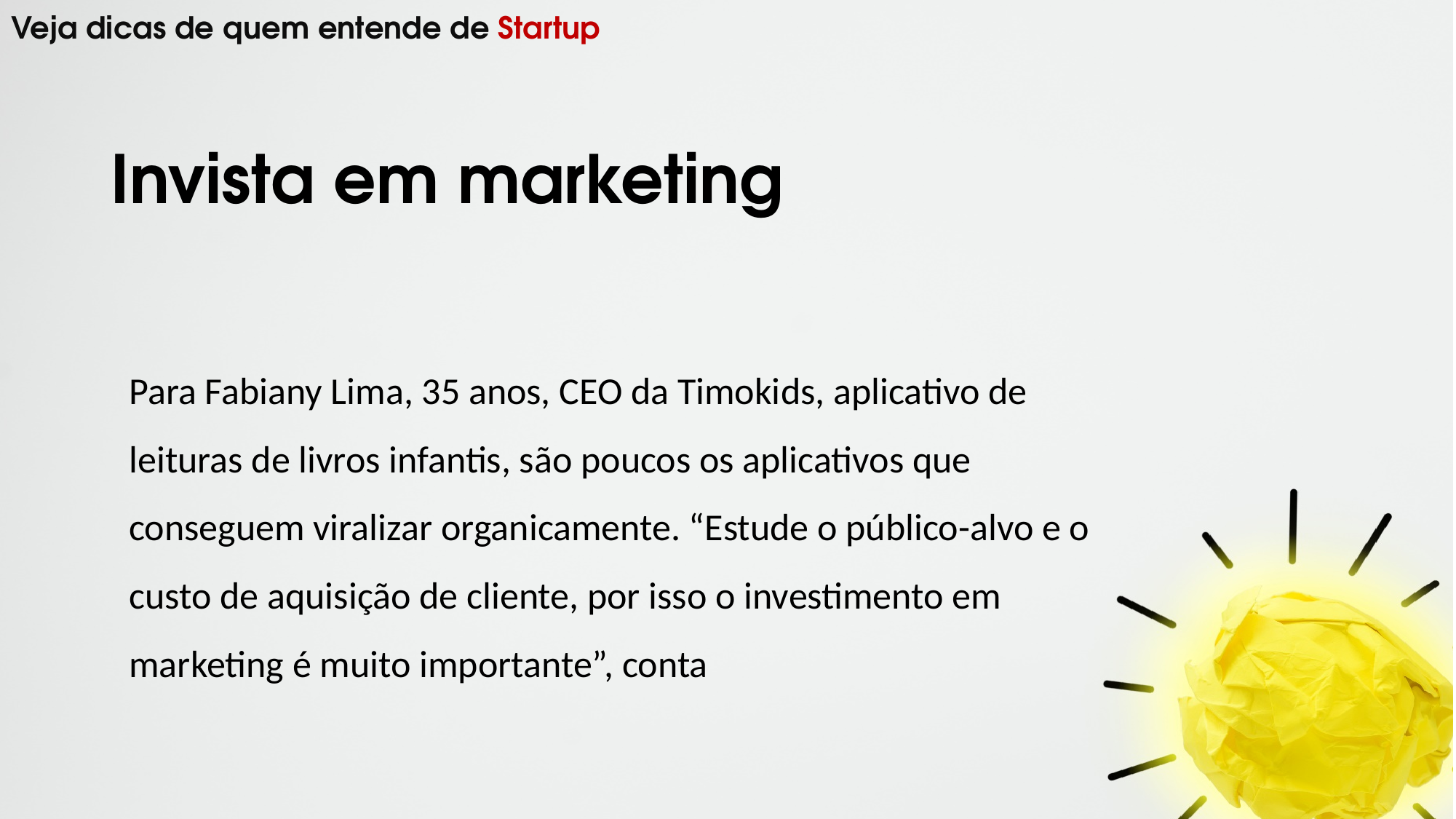

# Veja dicas de quem entende de Startup
Invista em marketing
Para Fabiany Lima, 35 anos, CEO da Timokids, aplicativo de leituras de livros infantis, são poucos os aplicativos que conseguem viralizar organicamente. “Estude o público-alvo e o custo de aquisição de cliente, por isso o investimento em marketing é muito importante”, conta